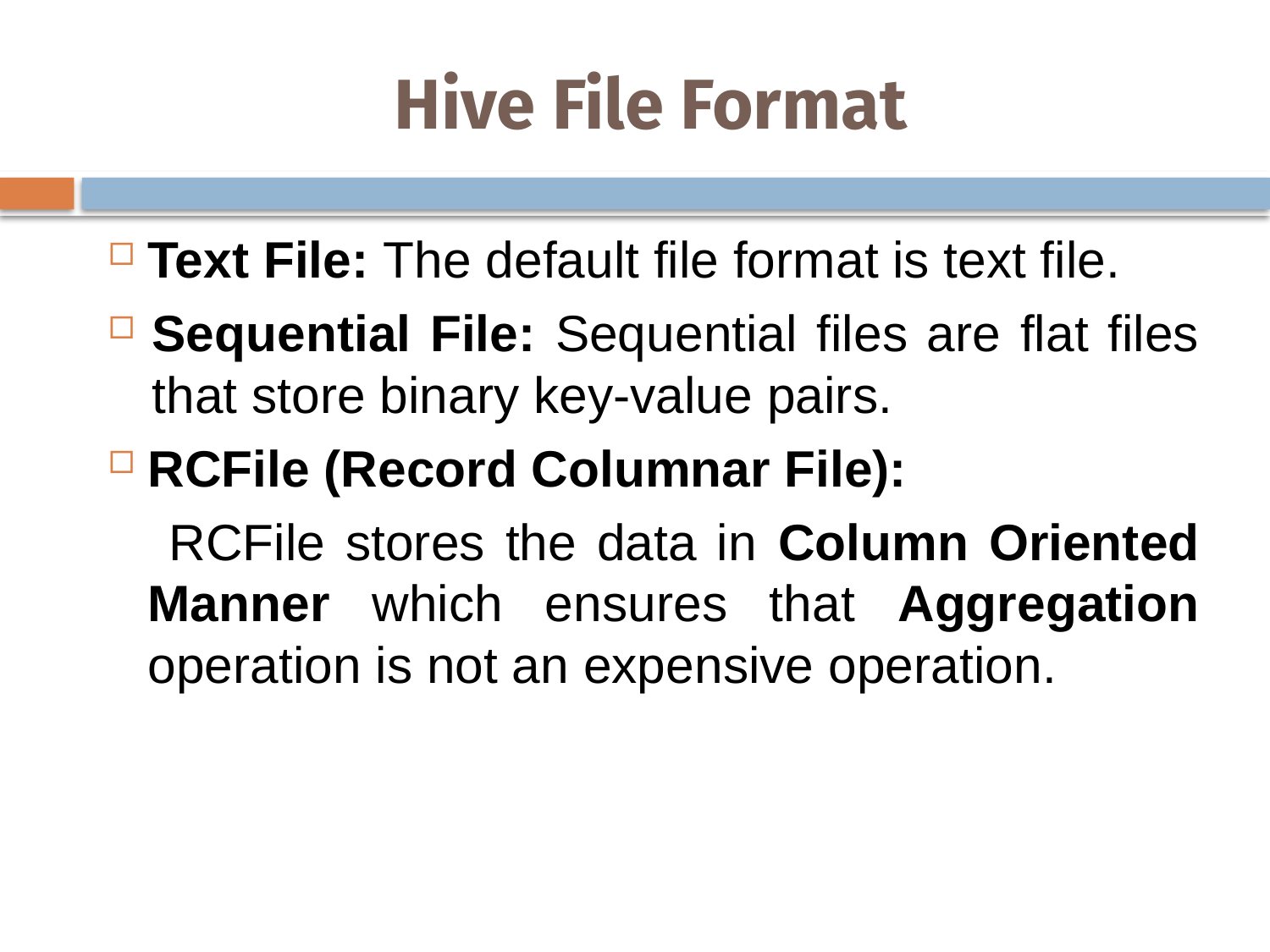

# Hive File Format
Text File: The default file format is text file.
Sequential File: Sequential files are flat files that store binary key-value pairs.
RCFile (Record Columnar File):
   RCFile stores the data in Column Oriented Manner which ensures that Aggregation operation is not an expensive operation.